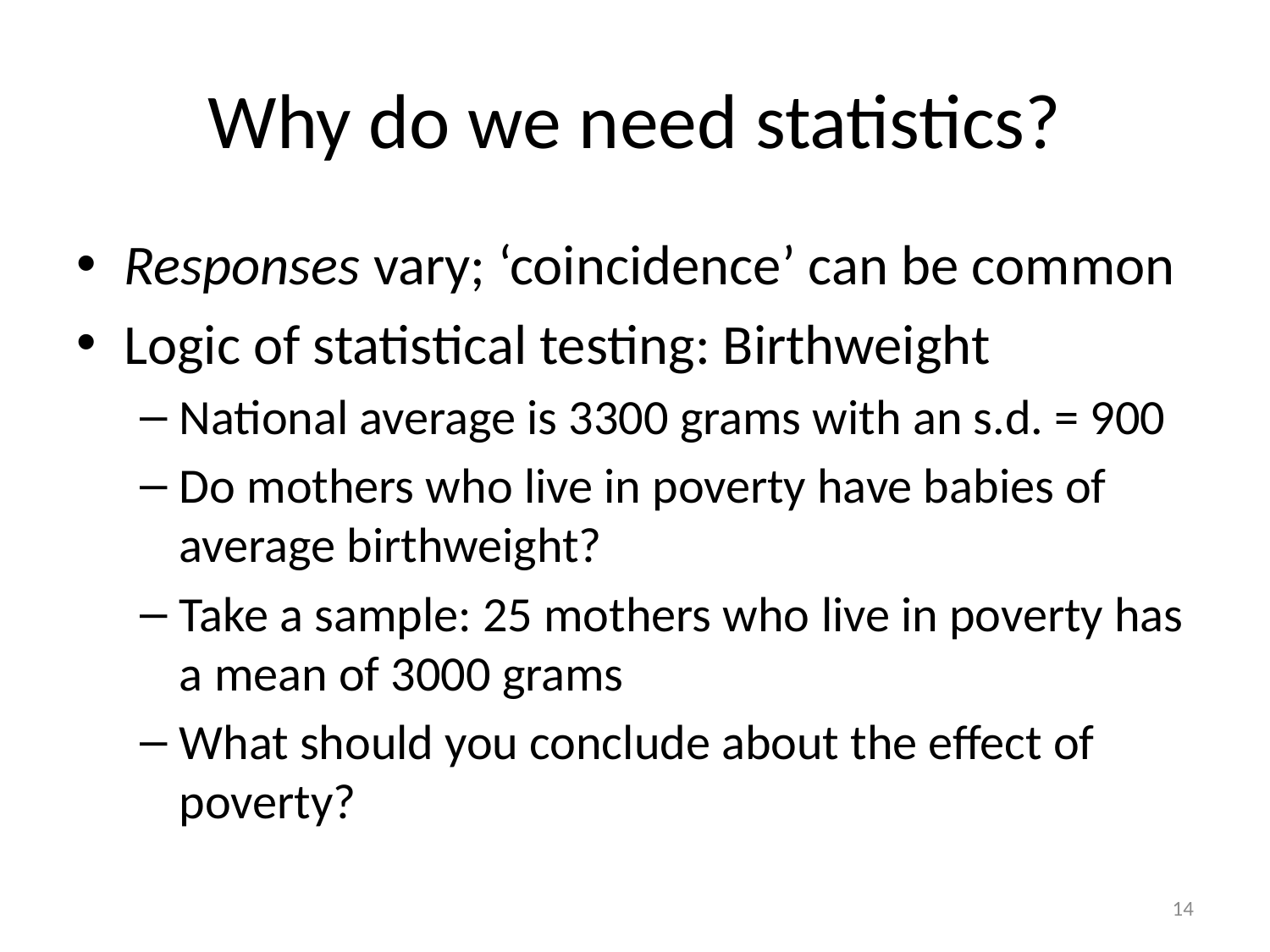

# Why do we need statistics?
Responses vary; ‘coincidence’ can be common
Logic of statistical testing: Birthweight
National average is 3300 grams with an s.d. = 900
Do mothers who live in poverty have babies of average birthweight?
Take a sample: 25 mothers who live in poverty has a mean of 3000 grams
What should you conclude about the effect of poverty?

14